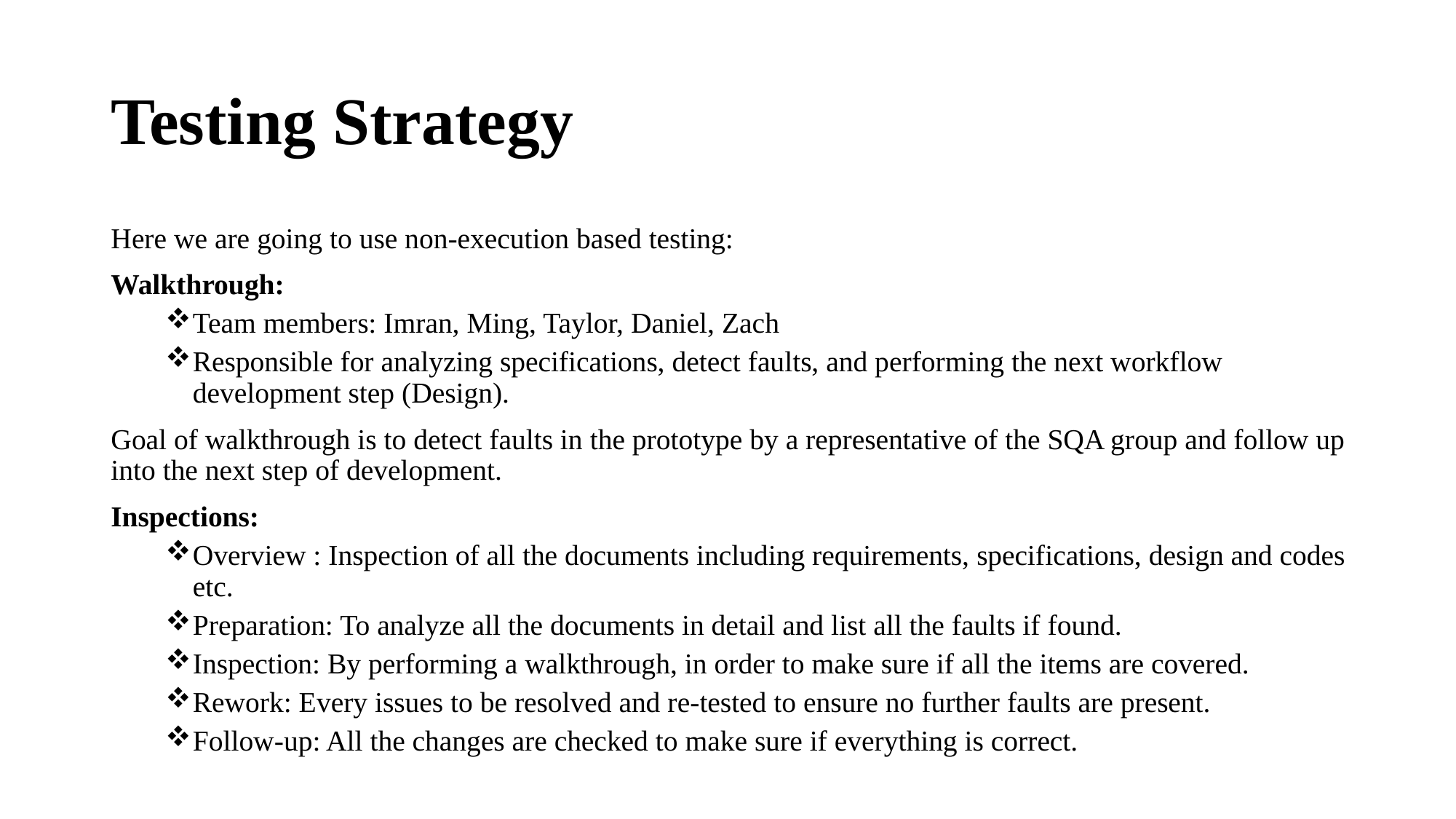

# Testing Strategy
Here we are going to use non-execution based testing:
Walkthrough:
Team members: Imran, Ming, Taylor, Daniel, Zach
Responsible for analyzing specifications, detect faults, and performing the next workflow development step (Design).
Goal of walkthrough is to detect faults in the prototype by a representative of the SQA group and follow up into the next step of development.
Inspections:
Overview : Inspection of all the documents including requirements, specifications, design and codes etc.
Preparation: To analyze all the documents in detail and list all the faults if found.
Inspection: By performing a walkthrough, in order to make sure if all the items are covered.
Rework: Every issues to be resolved and re-tested to ensure no further faults are present.
Follow-up: All the changes are checked to make sure if everything is correct.